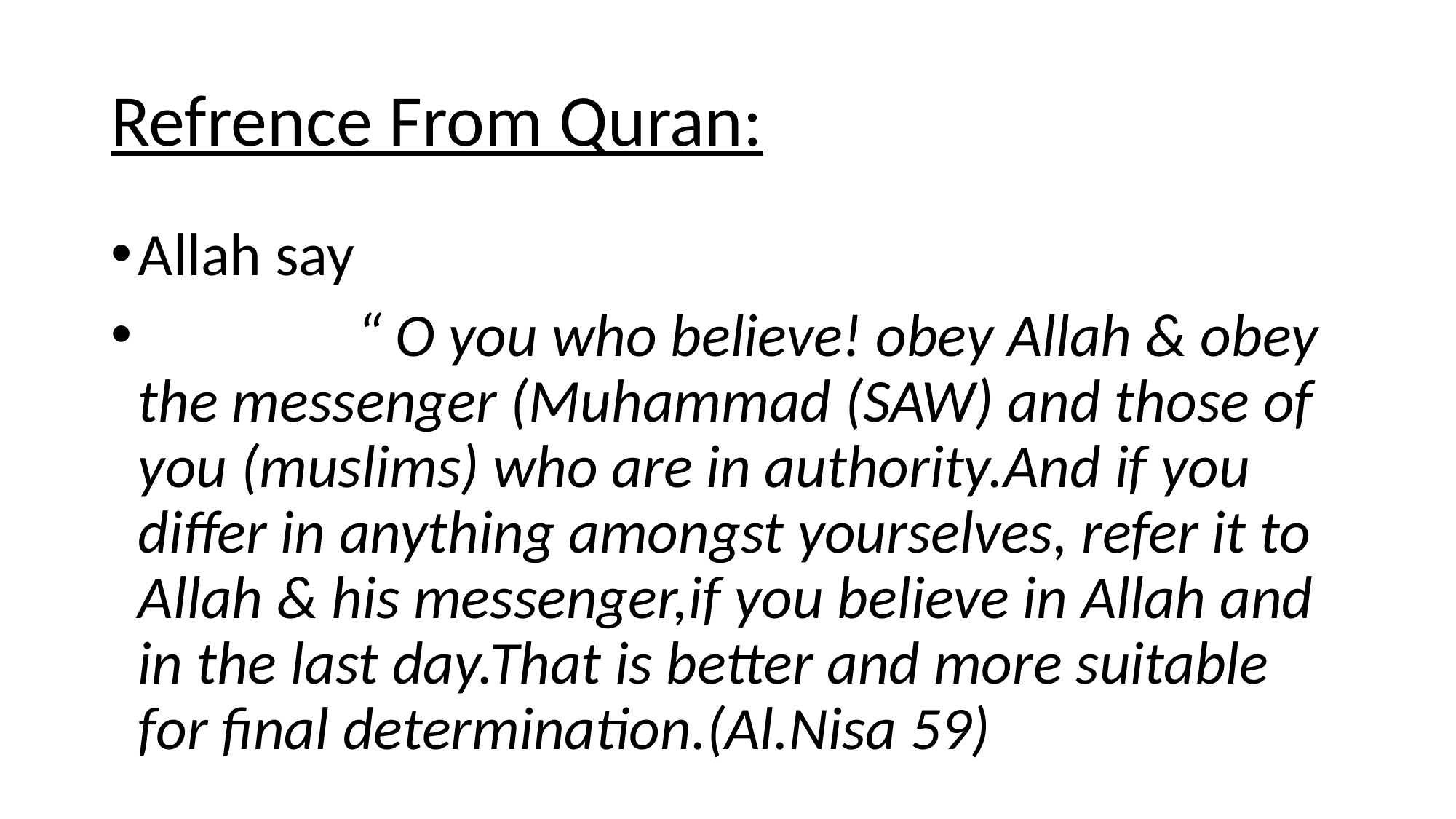

# Refrence From Quran:
Allah say
                “ O you who believe! obey Allah & obey the messenger (Muhammad (SAW) and those of you (muslims) who are in authority.And if you differ in anything amongst yourselves, refer it to Allah & his messenger,if you believe in Allah and in the last day.That is better and more suitable for final determination.(Al.Nisa 59)